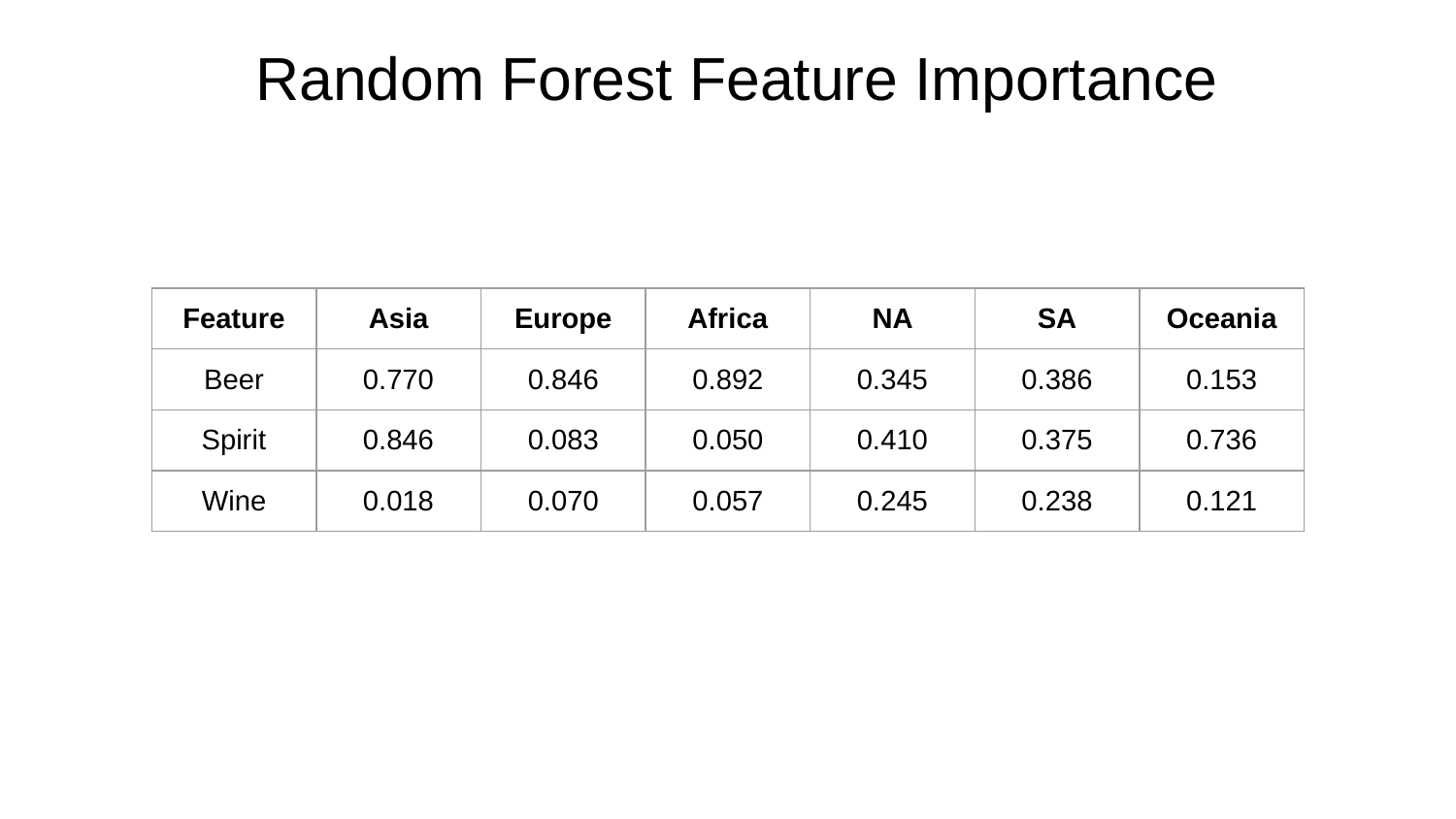

Random Forest Feature Importance
| Feature | Asia | Europe | Africa | NA | SA | Oceania |
| --- | --- | --- | --- | --- | --- | --- |
| Beer | 0.770 | 0.846 | 0.892 | 0.345 | 0.386 | 0.153 |
| Spirit | 0.846 | 0.083 | 0.050 | 0.410 | 0.375 | 0.736 |
| Wine | 0.018 | 0.070 | 0.057 | 0.245 | 0.238 | 0.121 |